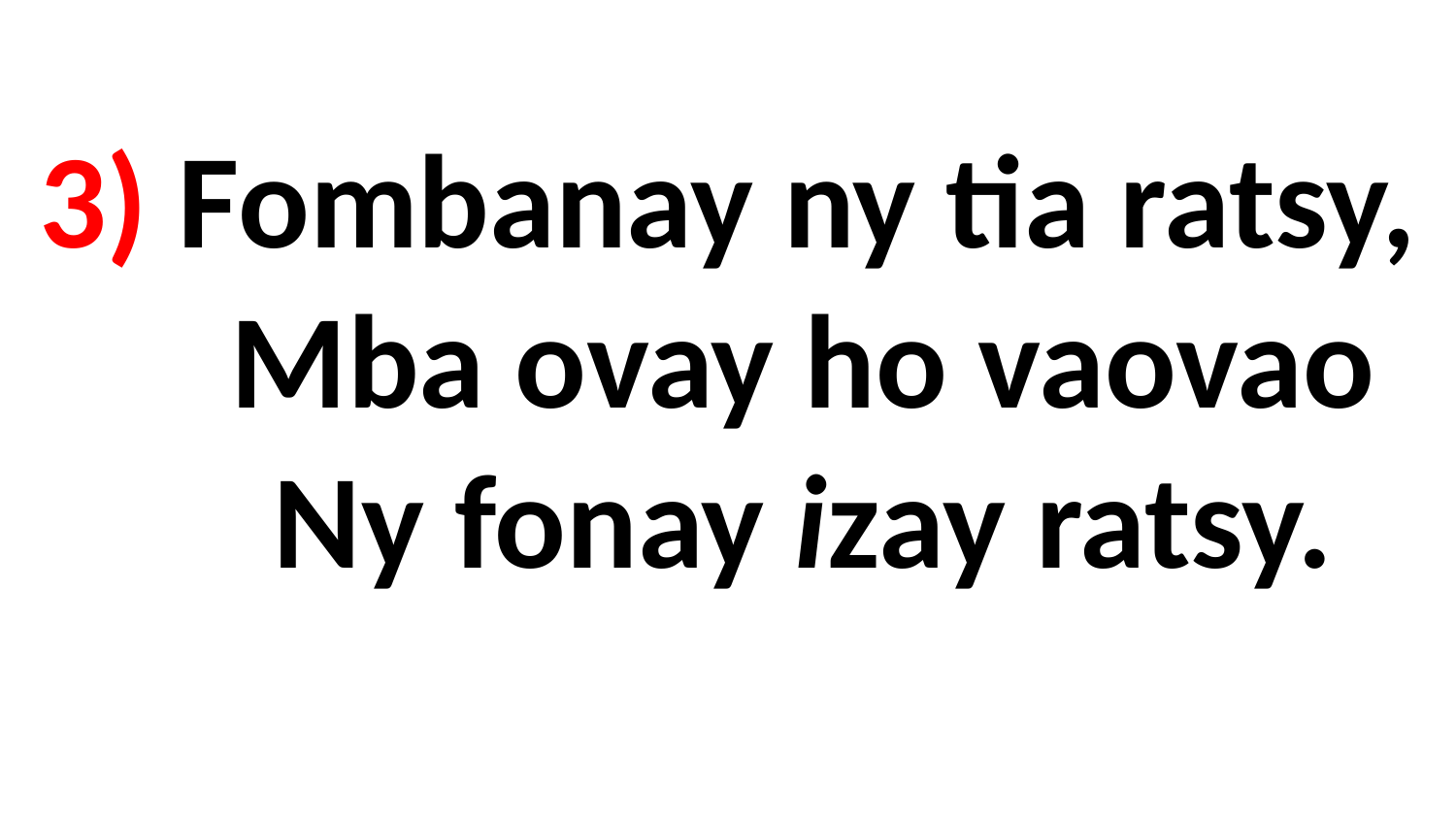

# 3) Fombanay ny tia ratsy, Mba ovay ho vaovao Ny fonay izay ratsy.